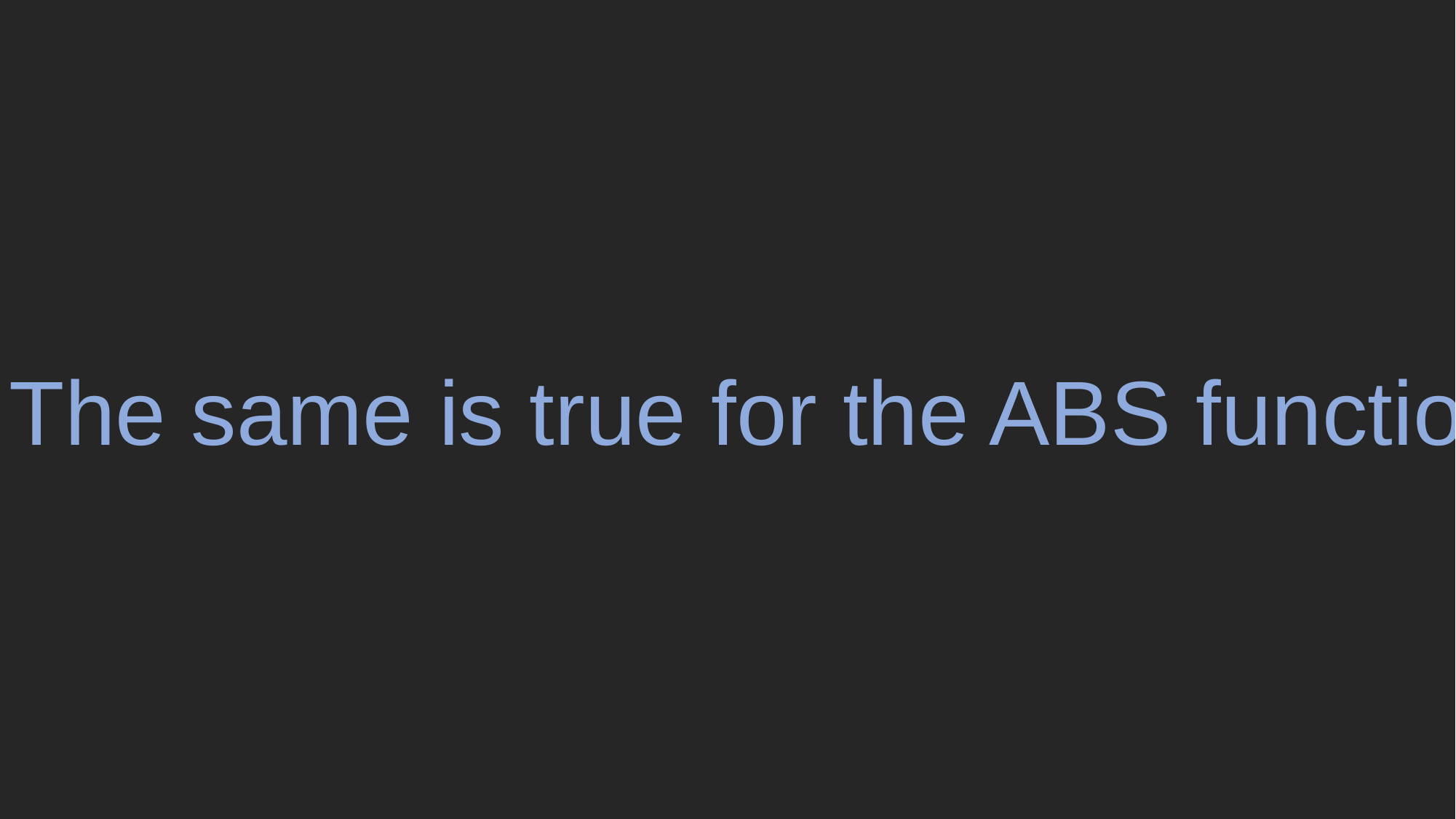

The same is true for the ABS function